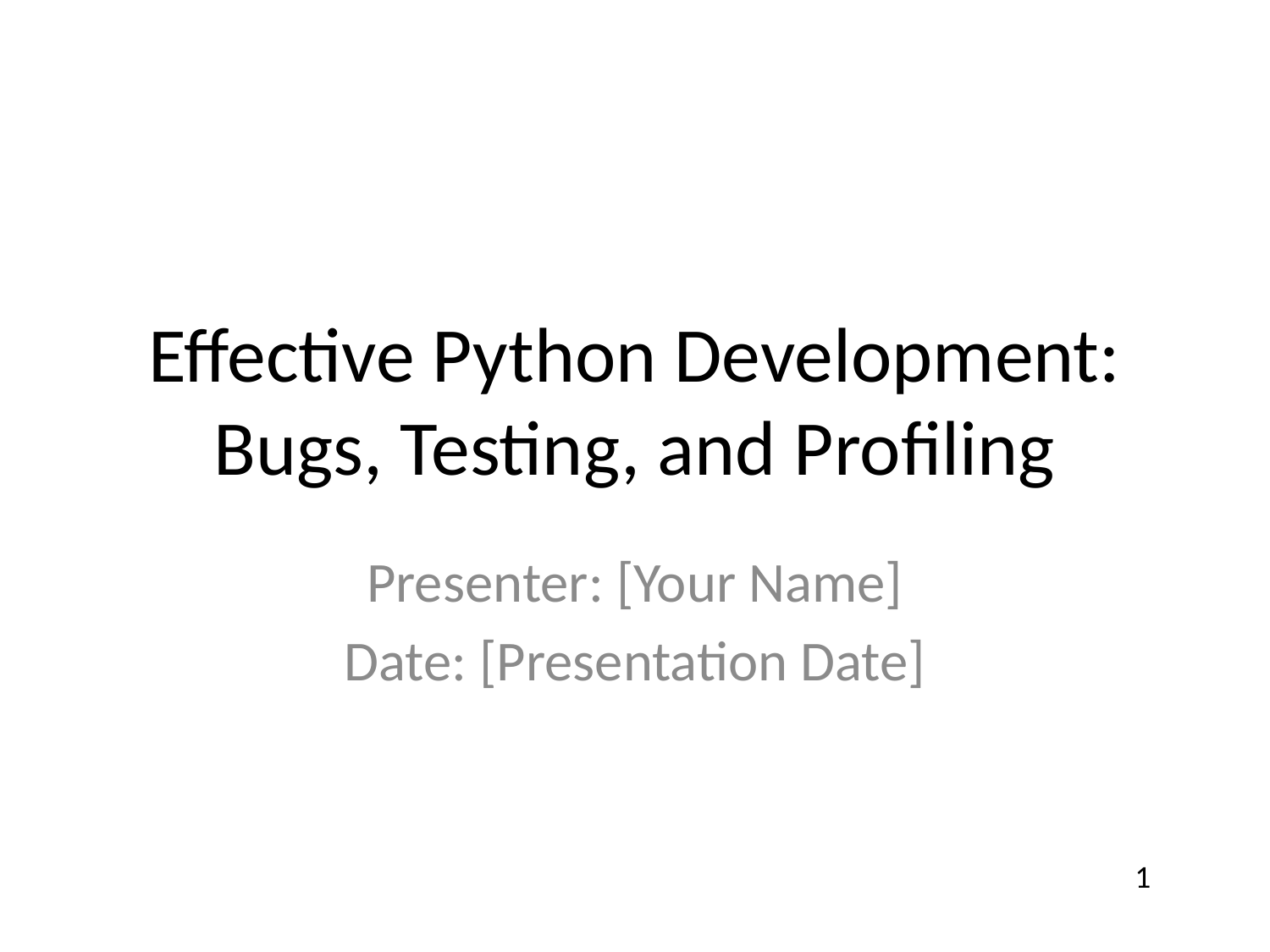

# Effective Python Development: Bugs, Testing, and Profiling
Presenter: [Your Name]
Date: [Presentation Date]

1